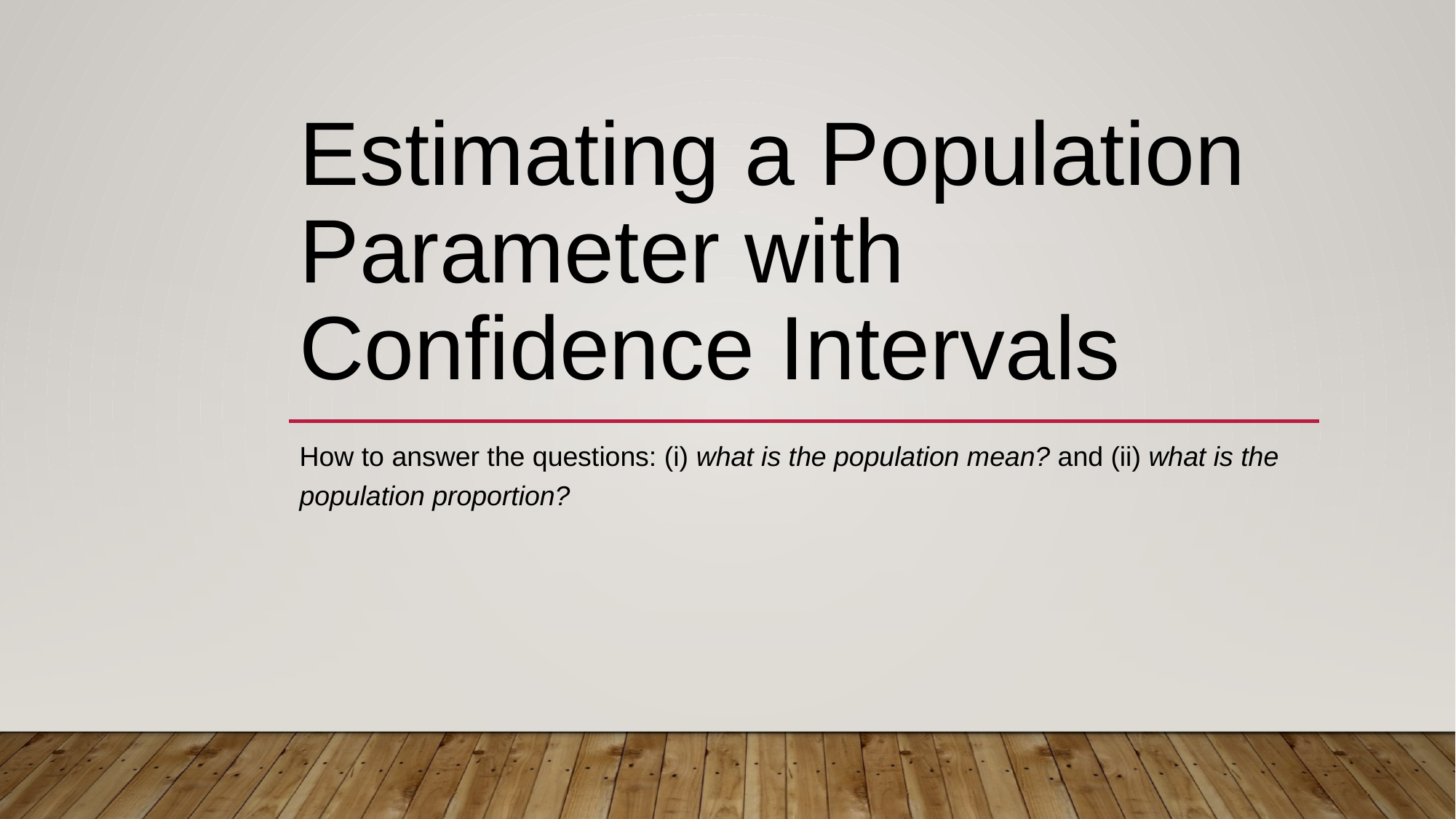

# Estimating a Population Parameter with Confidence Intervals
How to answer the questions: (i) what is the population mean? and (ii) what is the population proportion?